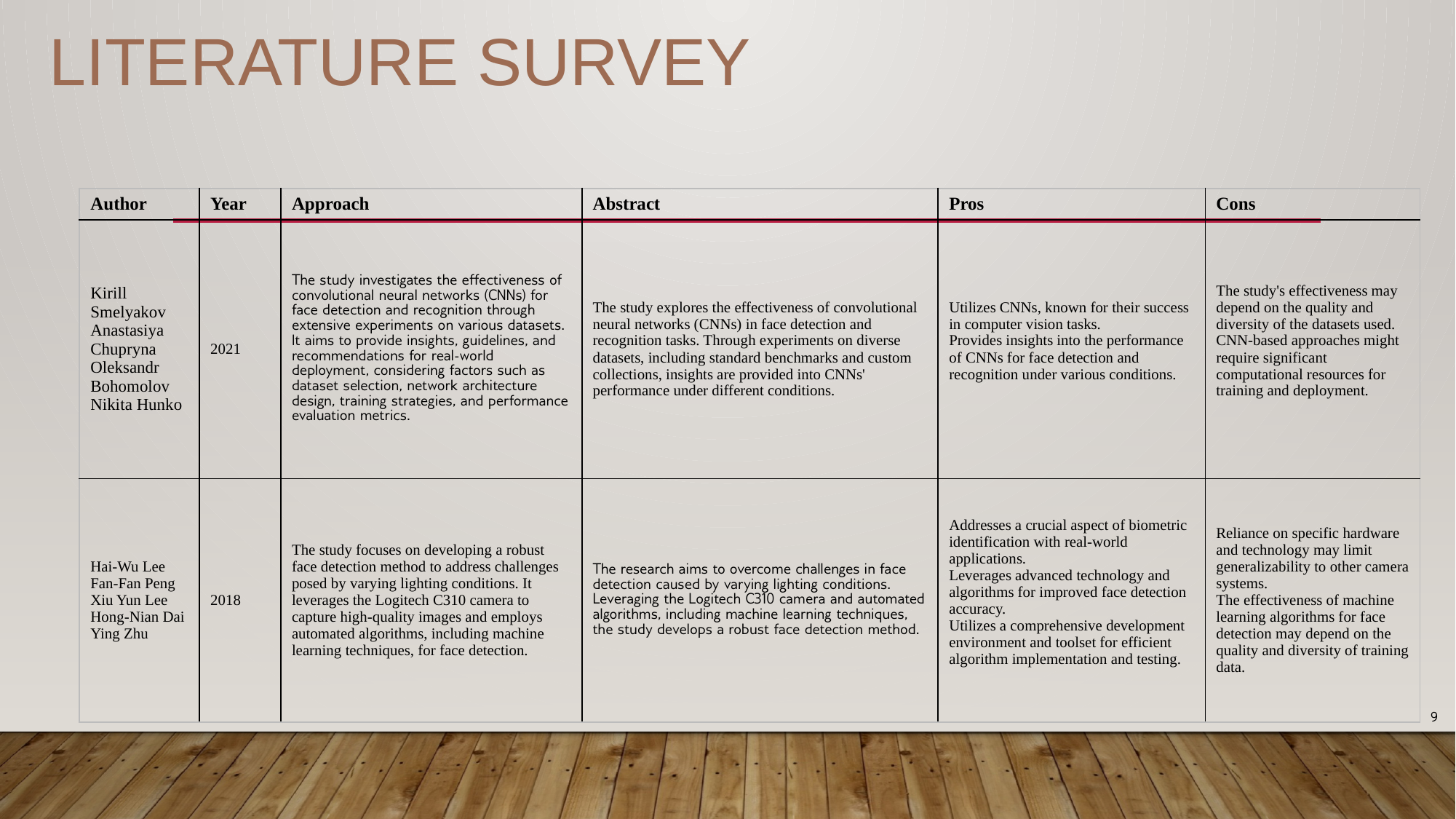

Literature Survey
| Author | Year | Approach | Abstract | Pros | Cons |
| --- | --- | --- | --- | --- | --- |
| Kirill Smelyakov Anastasiya Chupryna Oleksandr Bohomolov Nikita Hunko | 2021 | The study investigates the effectiveness of convolutional neural networks (CNNs) for face detection and recognition through extensive experiments on various datasets. It aims to provide insights, guidelines, and recommendations for real-world deployment, considering factors such as dataset selection, network architecture design, training strategies, and performance evaluation metrics. | The study explores the effectiveness of convolutional neural networks (CNNs) in face detection and recognition tasks. Through experiments on diverse datasets, including standard benchmarks and custom collections, insights are provided into CNNs' performance under different conditions. | Utilizes CNNs, known for their success in computer vision tasks. Provides insights into the performance of CNNs for face detection and recognition under various conditions. | The study's effectiveness may depend on the quality and diversity of the datasets used. CNN-based approaches might require significant computational resources for training and deployment. |
| Hai-Wu Lee Fan-Fan Peng Xiu Yun Lee Hong-Nian Dai Ying Zhu | 2018 | The study focuses on developing a robust face detection method to address challenges posed by varying lighting conditions. It leverages the Logitech C310 camera to capture high-quality images and employs automated algorithms, including machine learning techniques, for face detection. | The research aims to overcome challenges in face detection caused by varying lighting conditions. Leveraging the Logitech C310 camera and automated algorithms, including machine learning techniques, the study develops a robust face detection method. | Addresses a crucial aspect of biometric identification with real-world applications. Leverages advanced technology and algorithms for improved face detection accuracy. Utilizes a comprehensive development environment and toolset for efficient algorithm implementation and testing. | Reliance on specific hardware and technology may limit generalizability to other camera systems. The effectiveness of machine learning algorithms for face detection may depend on the quality and diversity of training data. |
9